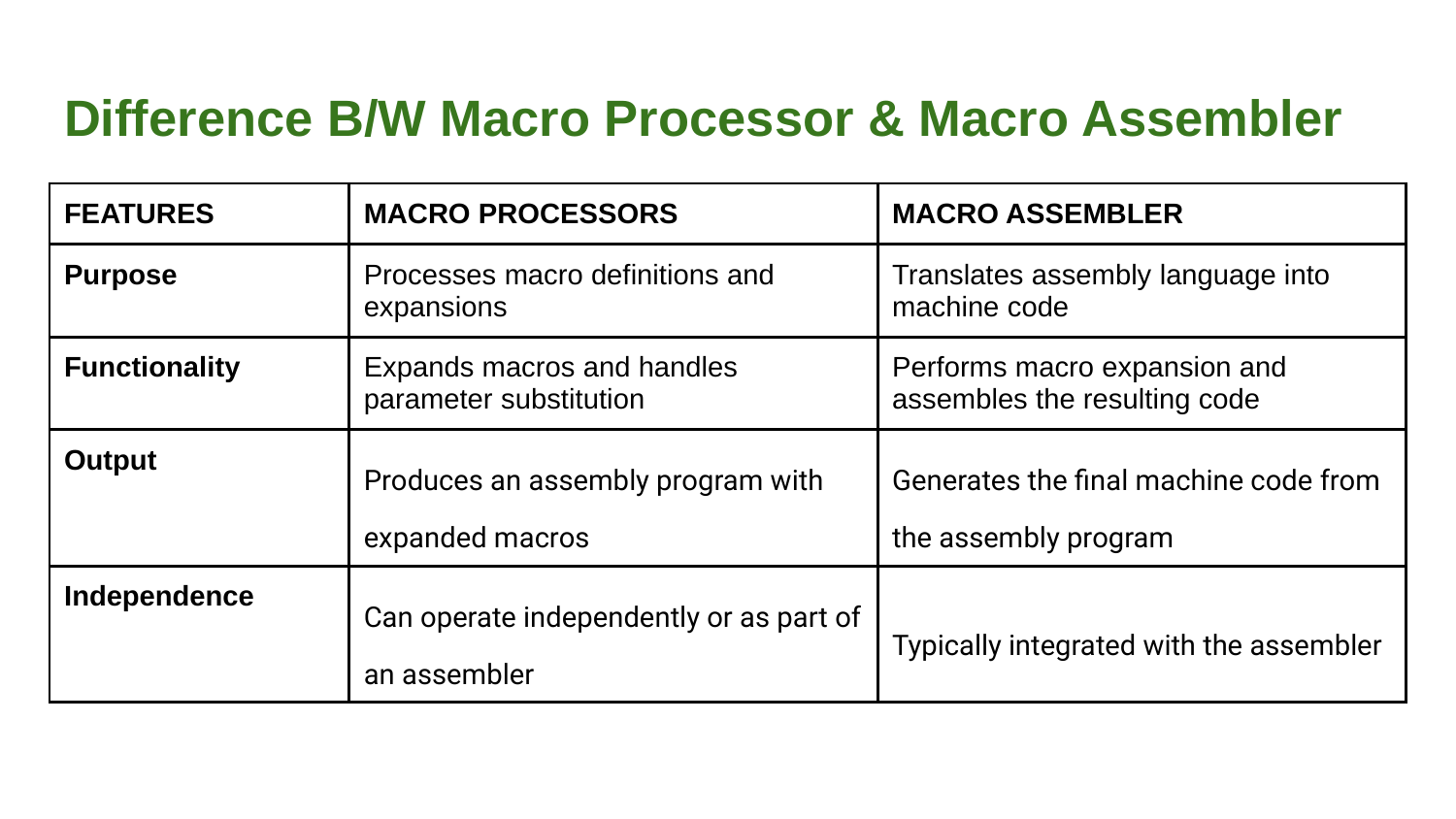

# Difference B/W Macro Processor & Macro Assembler

| FEATURES | MACRO PROCESSORS | MACRO ASSEMBLER |
| --- | --- | --- |
| Purpose | Processes macro definitions and expansions | Translates assembly language into machine code |
| Functionality | Expands macros and handles parameter substitution | Performs macro expansion and assembles the resulting code |
| Output | Produces an assembly program with expanded macros | Generates the final machine code from the assembly program |
| Independence | Can operate independently or as part of an assembler | Typically integrated with the assembler |